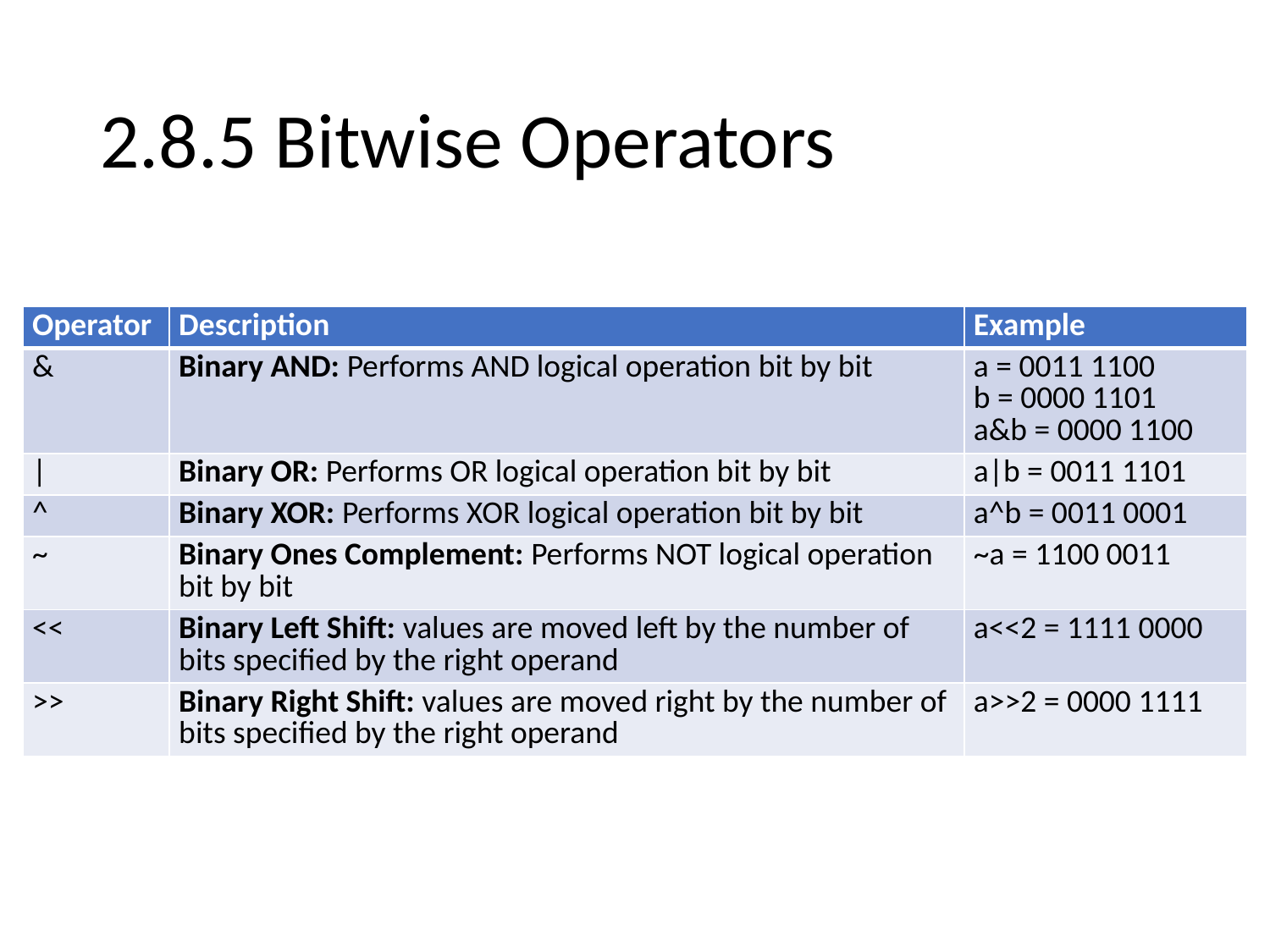

# 2.8.5 Bitwise Operators
| Operator | Description | Example |
| --- | --- | --- |
| & | Binary AND: Performs AND logical operation bit by bit | a = 0011 1100 b = 0000 1101 a&b = 0000 1100 |
| | | Binary OR: Performs OR logical operation bit by bit | a|b = 0011 1101 |
| ^ | Binary XOR: Performs XOR logical operation bit by bit | a^b = 0011 0001 |
| ~ | Binary Ones Complement: Performs NOT logical operation bit by bit | ~a = 1100 0011 |
| << | Binary Left Shift: values are moved left by the number of bits specified by the right operand | a<<2 = 1111 0000 |
| >> | Binary Right Shift: values are moved right by the number of bits specified by the right operand | a>>2 = 0000 1111 |